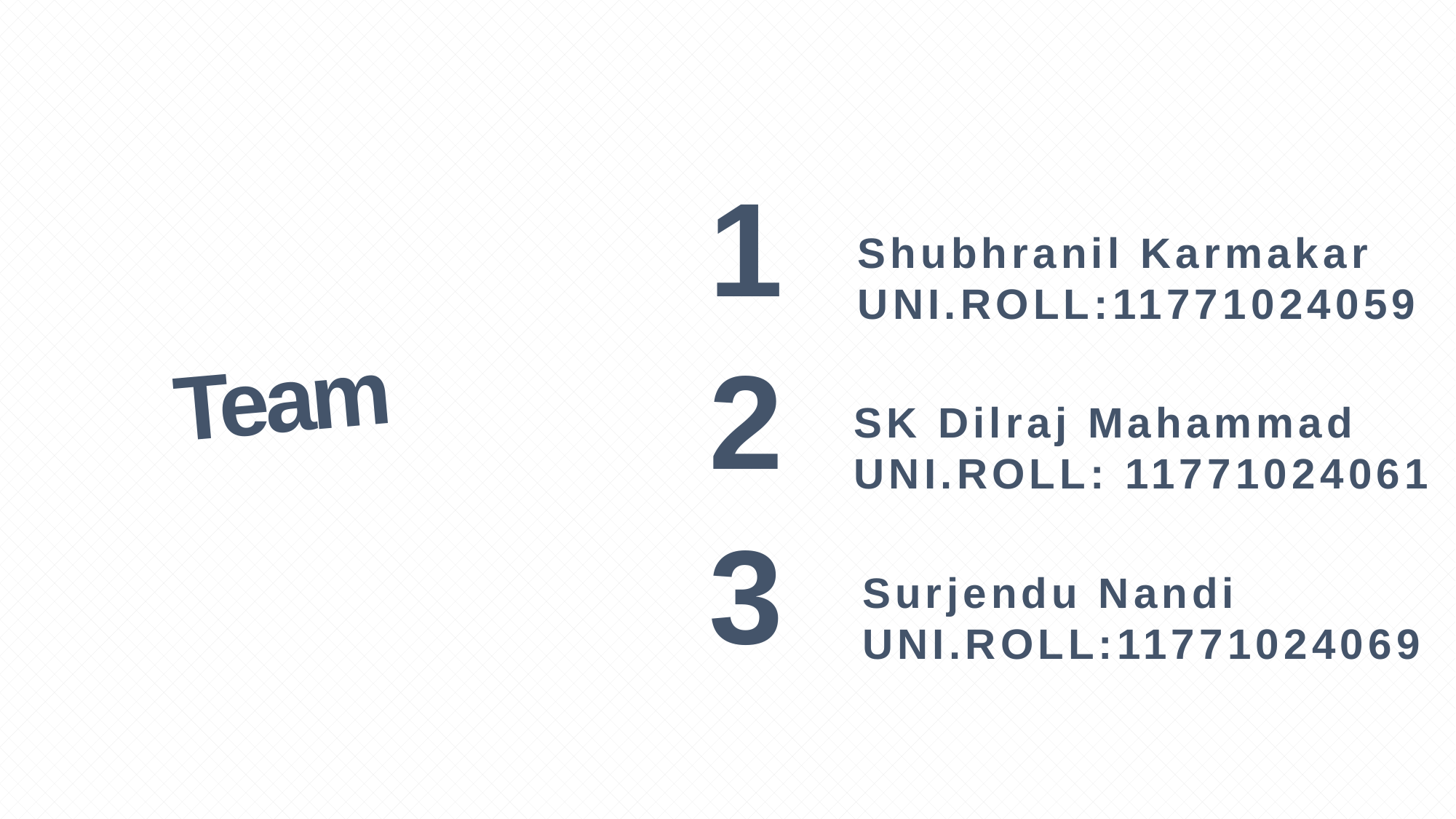

1
Shubhranil Karmakar
UNI.ROLL:11771024059
2
Team
SK Dilraj Mahammad
UNI.ROLL: 11771024061
3
Surjendu Nandi
UNI.ROLL:11771024069